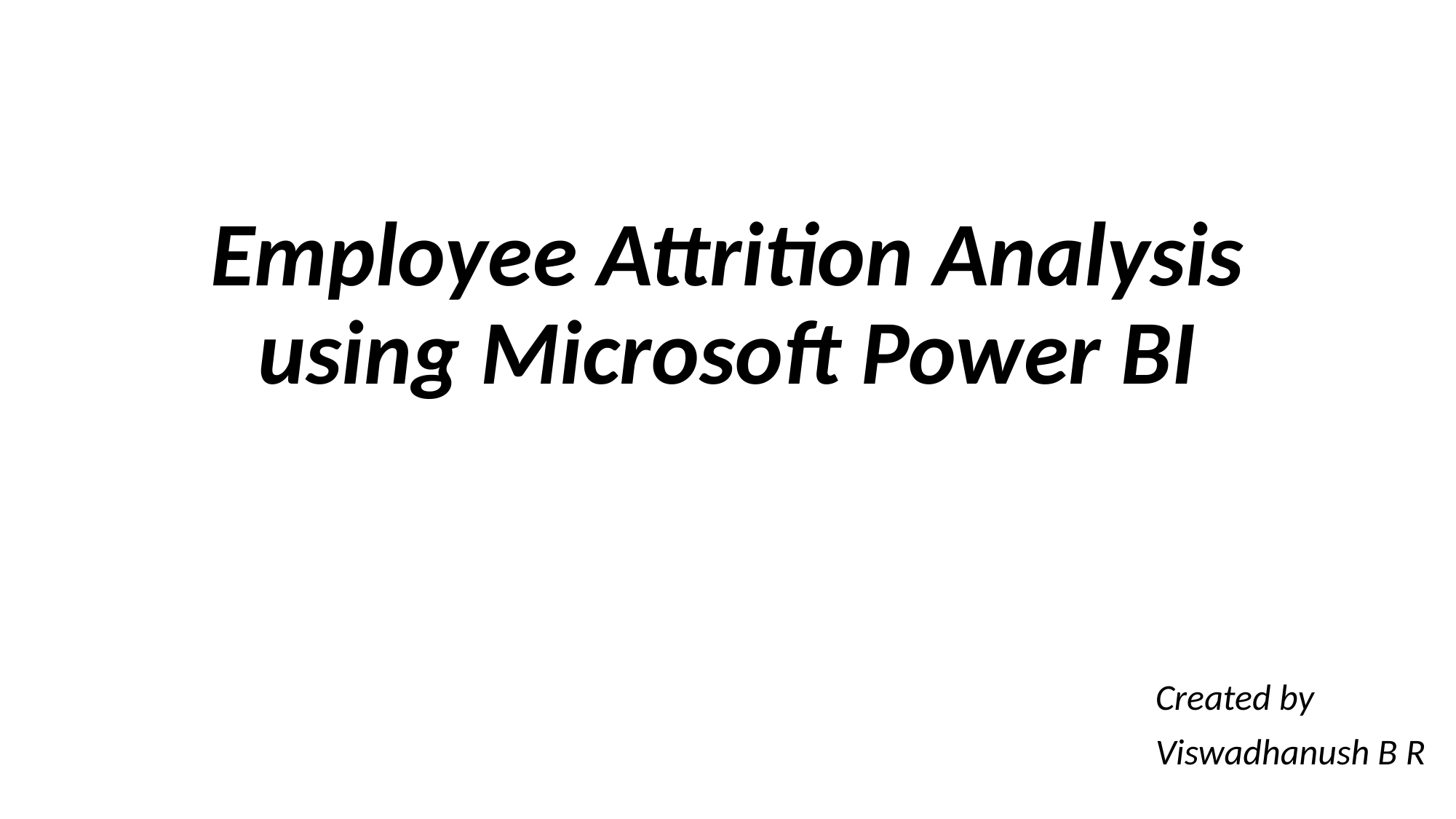

# Employee Attrition Analysis using Microsoft Power BI
Created by
Viswadhanush B R